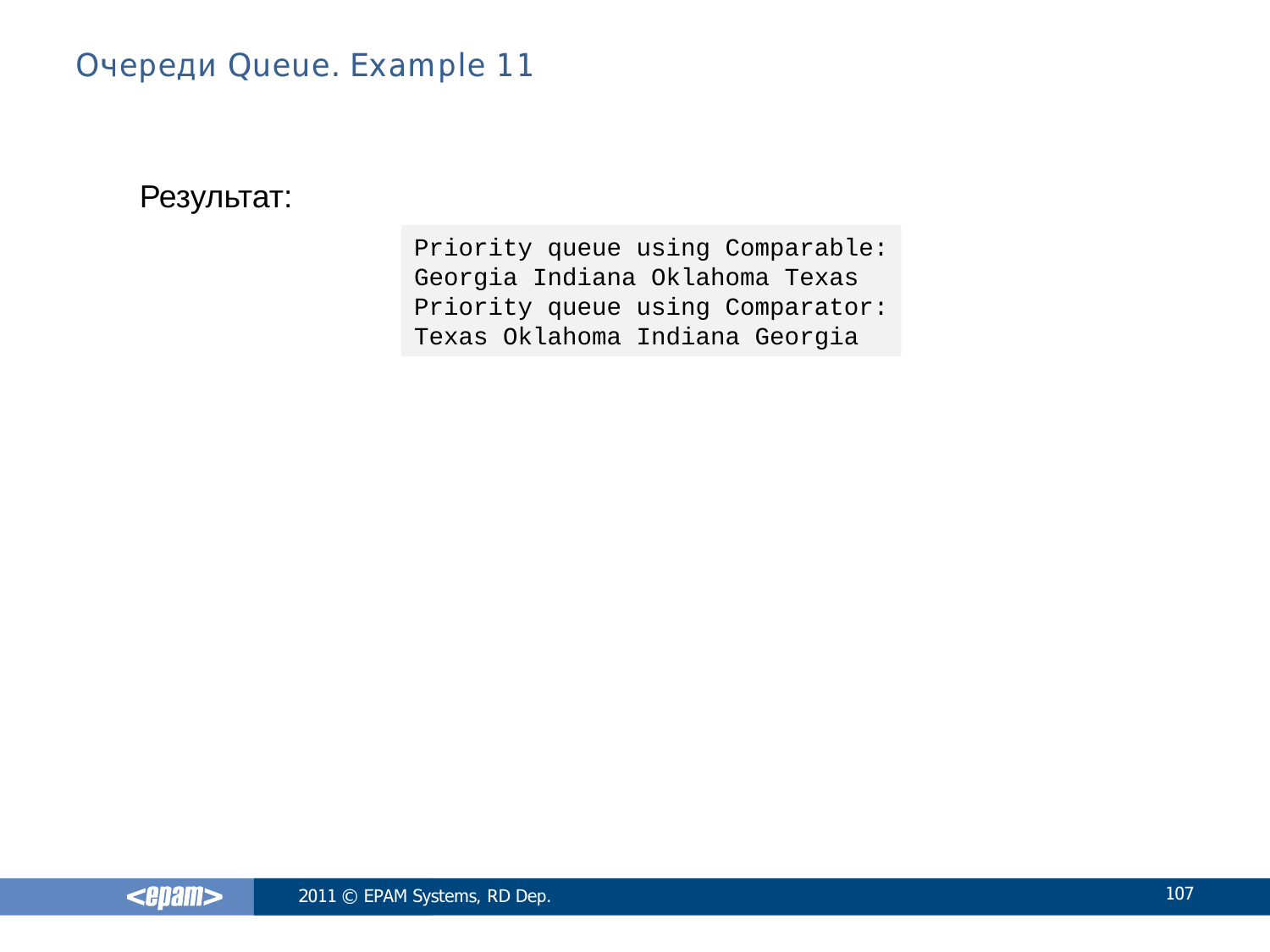

# Очереди Queue. Example 11
Результат:
Priority queue using Comparable:
Georgia Indiana Oklahoma Texas
Priority queue using Comparator:
Texas Oklahoma Indiana Georgia
107
2011 © EPAM Systems, RD Dep.